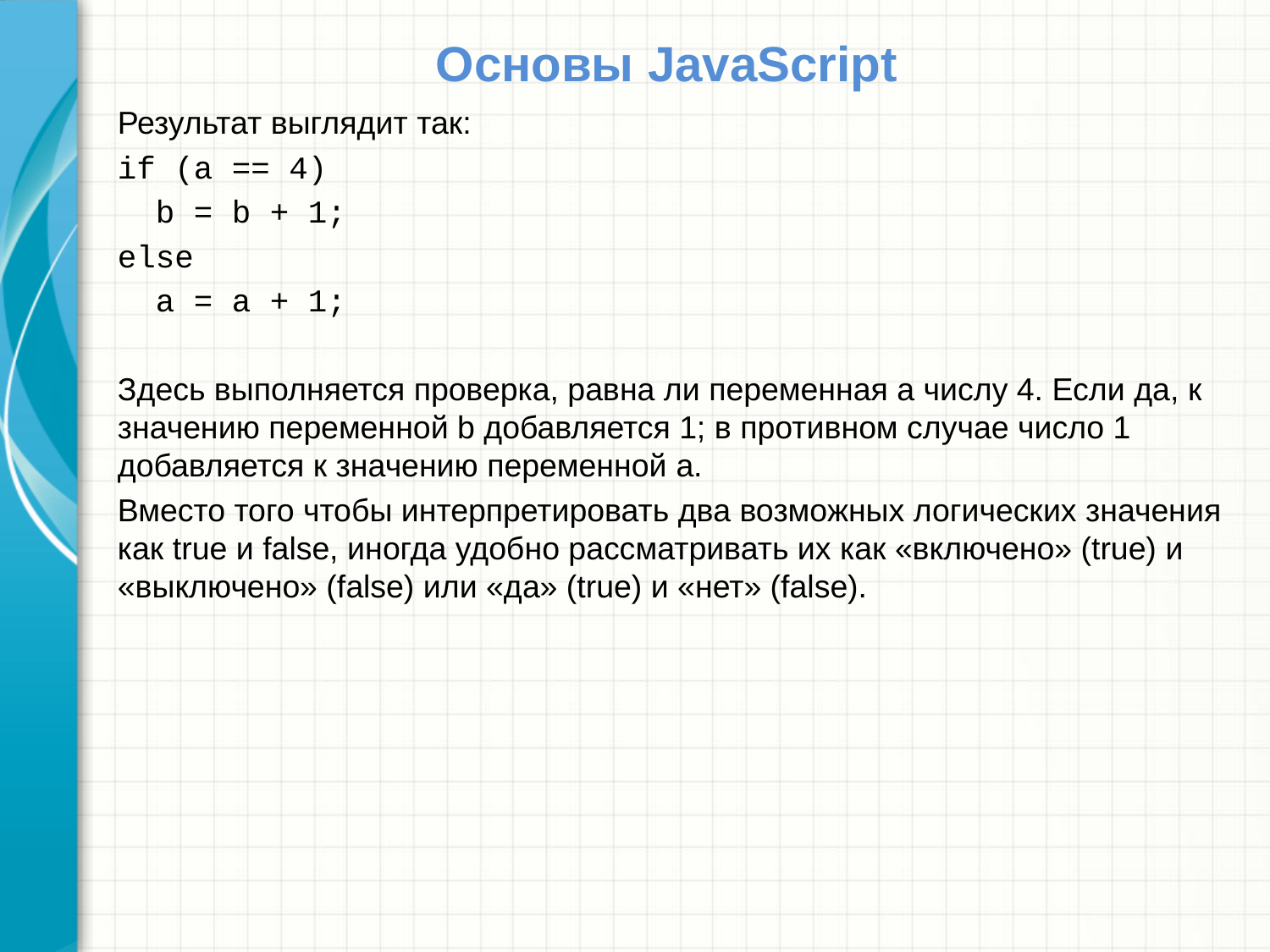

# Основы JavaScript
Результат выглядит так:
if (a == 4)
  b = b + 1;
else
  a = a + 1;

Здесь выполняется проверка, равна ли переменная a числу 4. Если да, к значению переменной b добавляется 1; в противном случае число 1 добавляется к значению переменной a.
Вместо того чтобы интерпретировать два возможных логических значения как true и false, иногда удобно рассматривать их как «включено» (true) и «выключено» (false) или «да» (true) и «нет» (false).